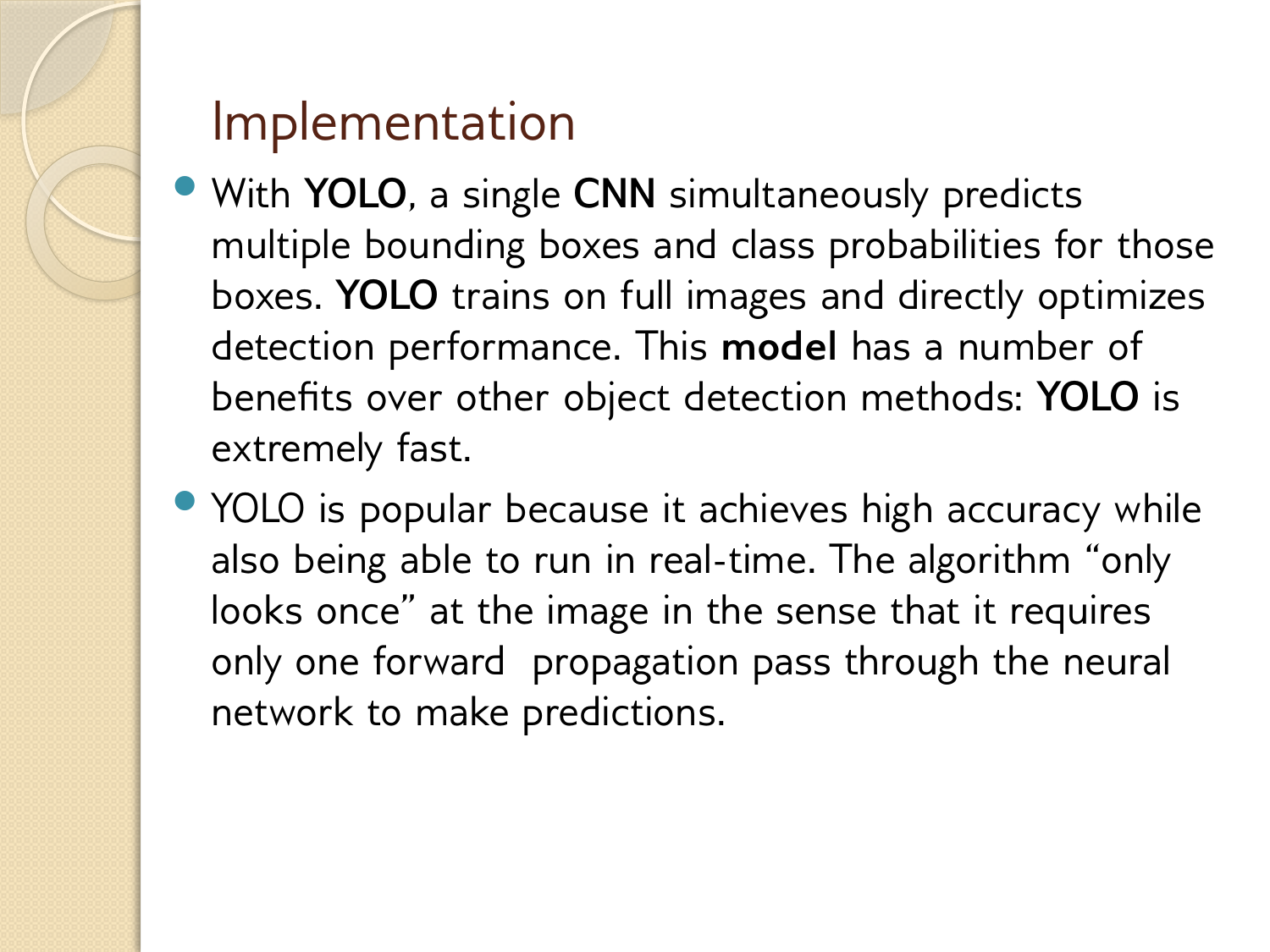

# Implementation
With YOLO, a single CNN simultaneously predicts multiple bounding boxes and class probabilities for those boxes. YOLO trains on full images and directly optimizes detection performance. This model has a number of benefits over other object detection methods: YOLO is extremely fast.
YOLO is popular because it achieves high accuracy while also being able to run in real-time. The algorithm “only looks once” at the image in the sense that it requires only one forward  propagation pass through the neural network to make predictions.